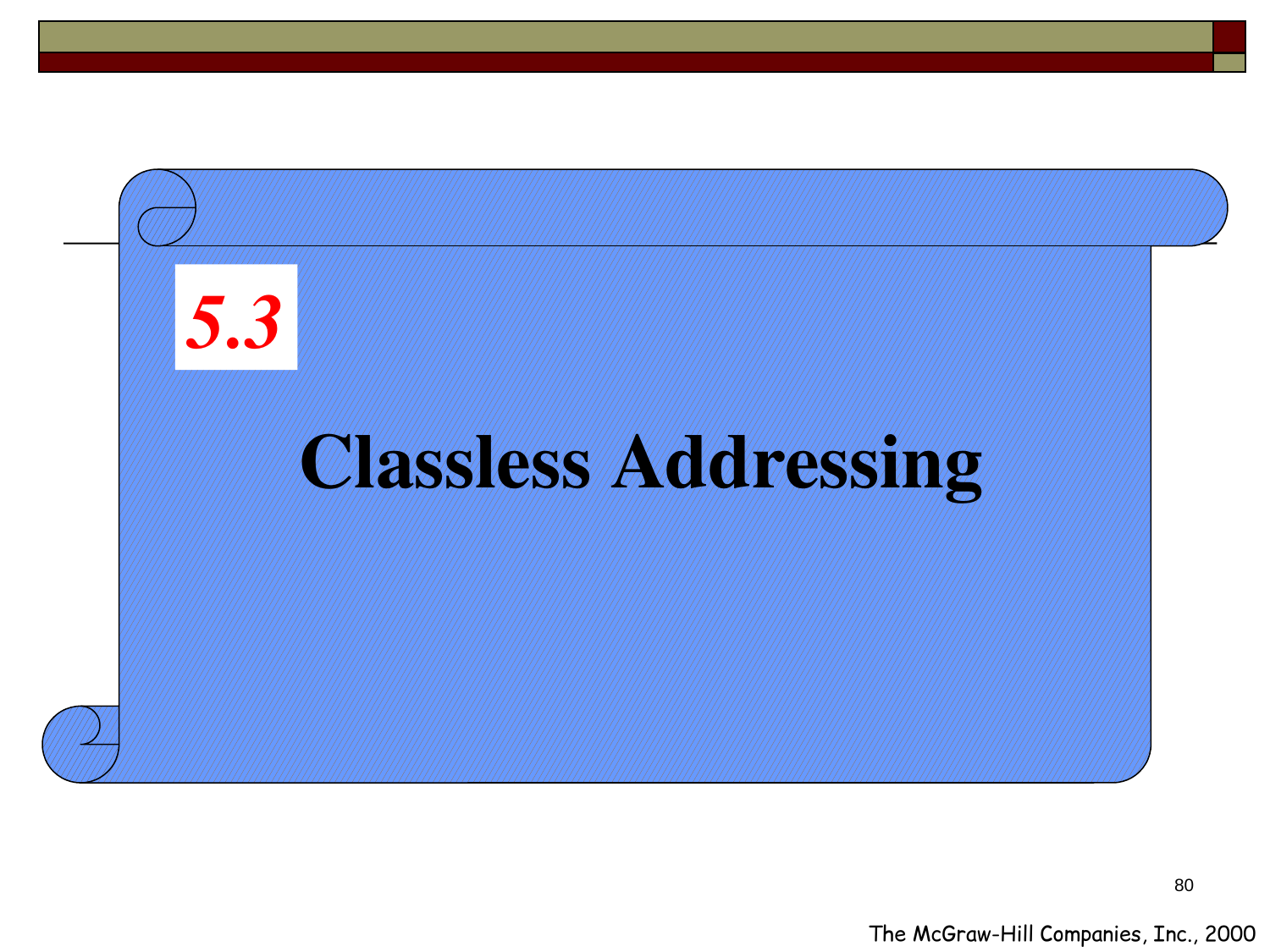

5.3
Classless Addressing
80
The McGraw-Hill Companies, Inc., 2000